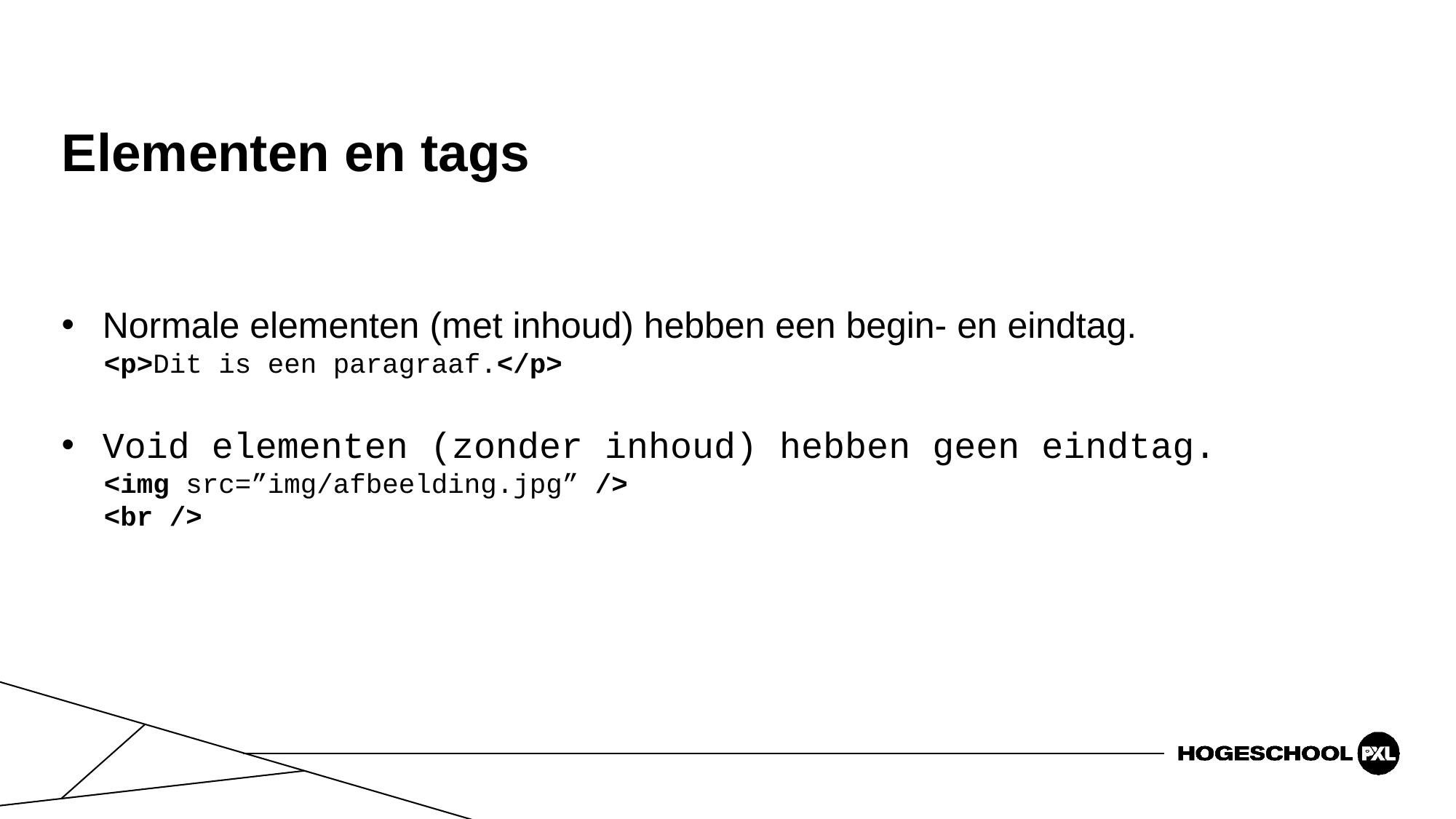

# Elementen en tags
Normale elementen (met inhoud) hebben een begin- en eindtag.
<p>Dit is een paragraaf.</p>

Void elementen (zonder inhoud) hebben geen eindtag.
<img src=”img/afbeelding.jpg” />
<br />